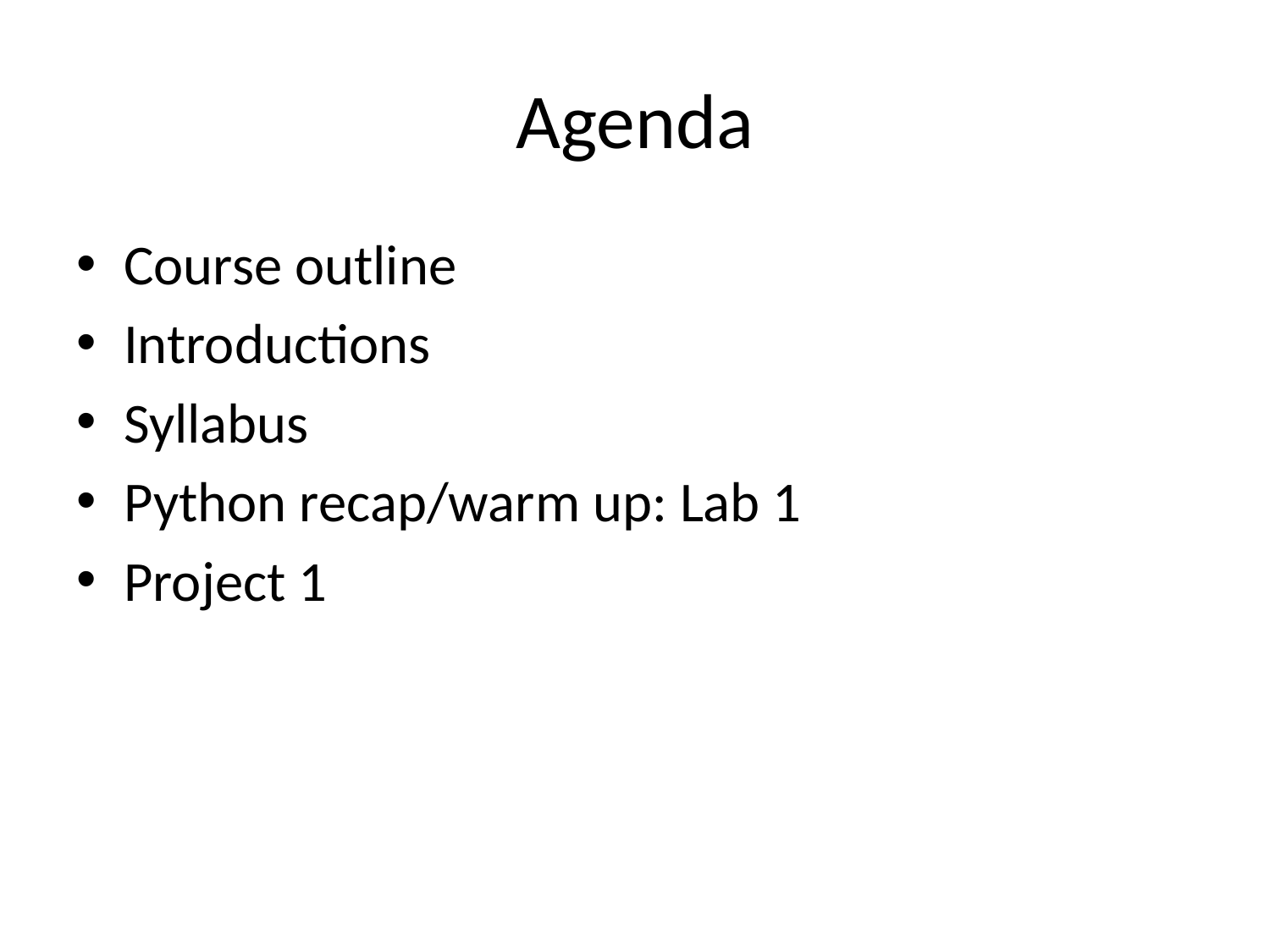

# Agenda
Course outline
Introductions
Syllabus
Python recap/warm up: Lab 1
Project 1